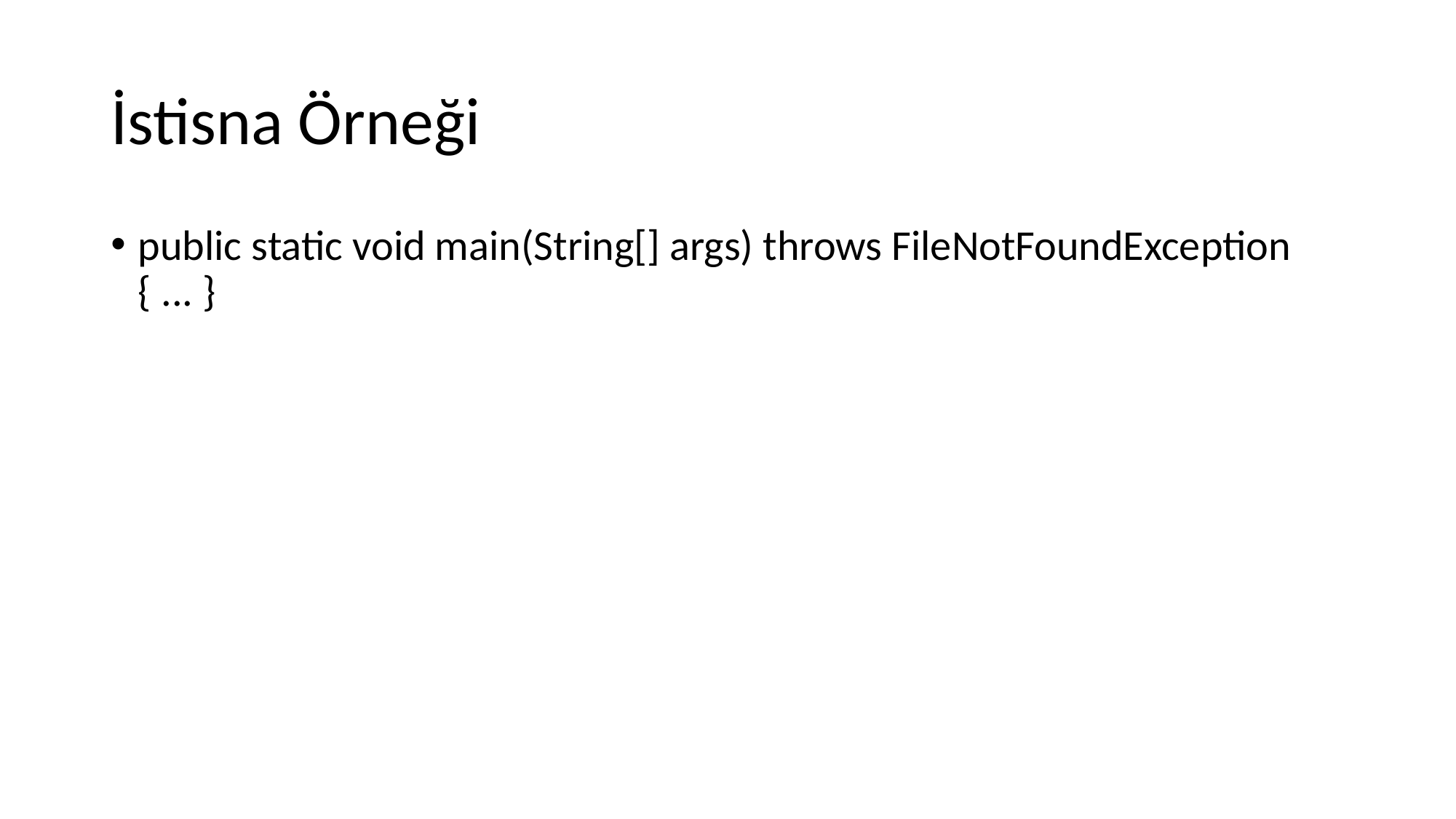

# İstisna Örneği
public static void main(String[] args) throws FileNotFoundException { ... }